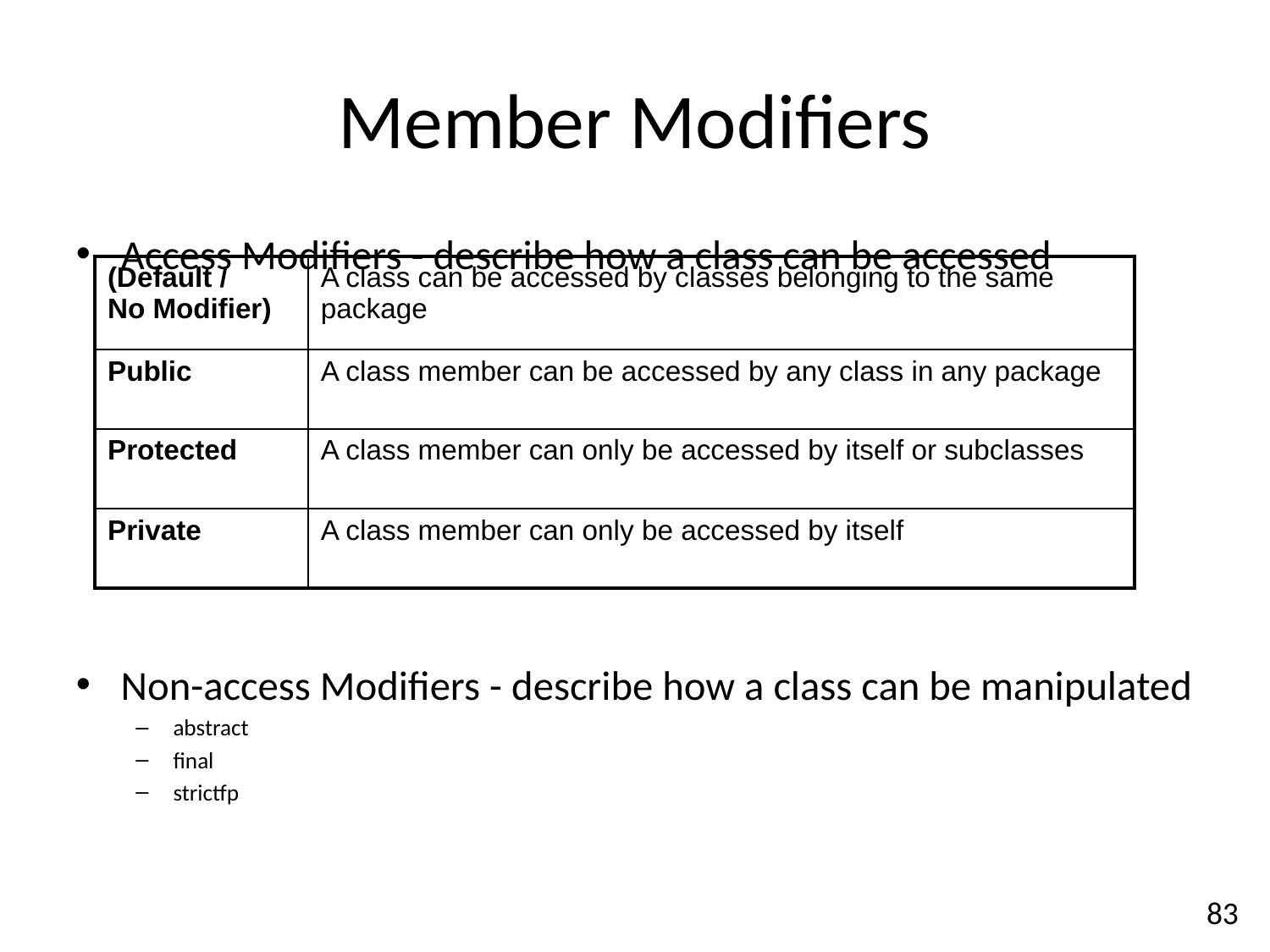

Member Modifiers
Access Modifiers - describe how a class can be accessed

Non-access Modifiers - describe how a class can be manipulated
abstract
final
strictfp
| (Default / No Modifier) | A class can be accessed by classes belonging to the same package |
| --- | --- |
| Public | A class member can be accessed by any class in any package |
| Protected | A class member can only be accessed by itself or subclasses |
| Private | A class member can only be accessed by itself |
83